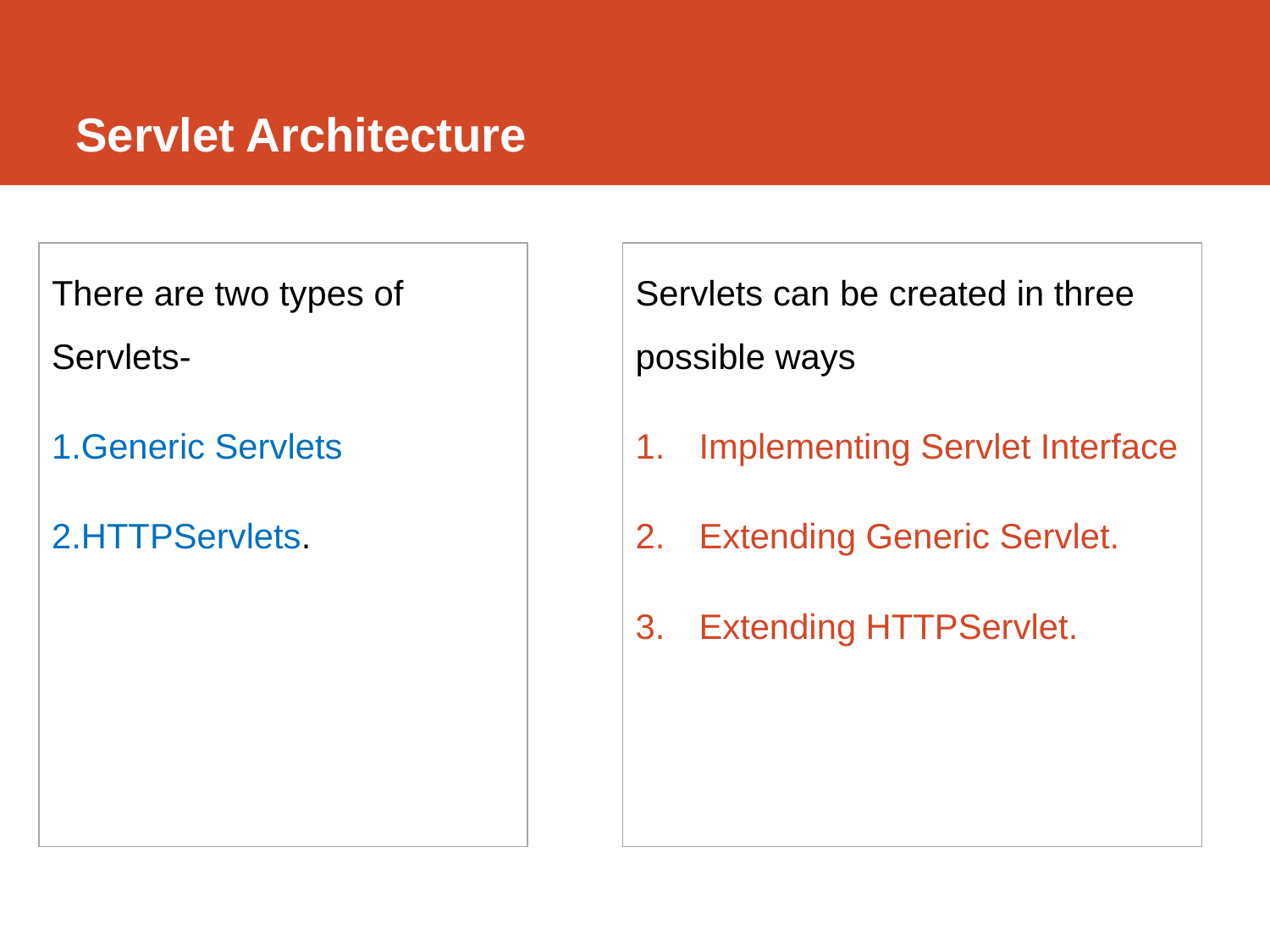

# Servlet Architecture
There are two types of Servlets-
1.Generic Servlets
2.HTTPServlets.
Servlets can be created in three possible ways
Implementing Servlet Interface
Extending Generic Servlet.
Extending HTTPServlet.